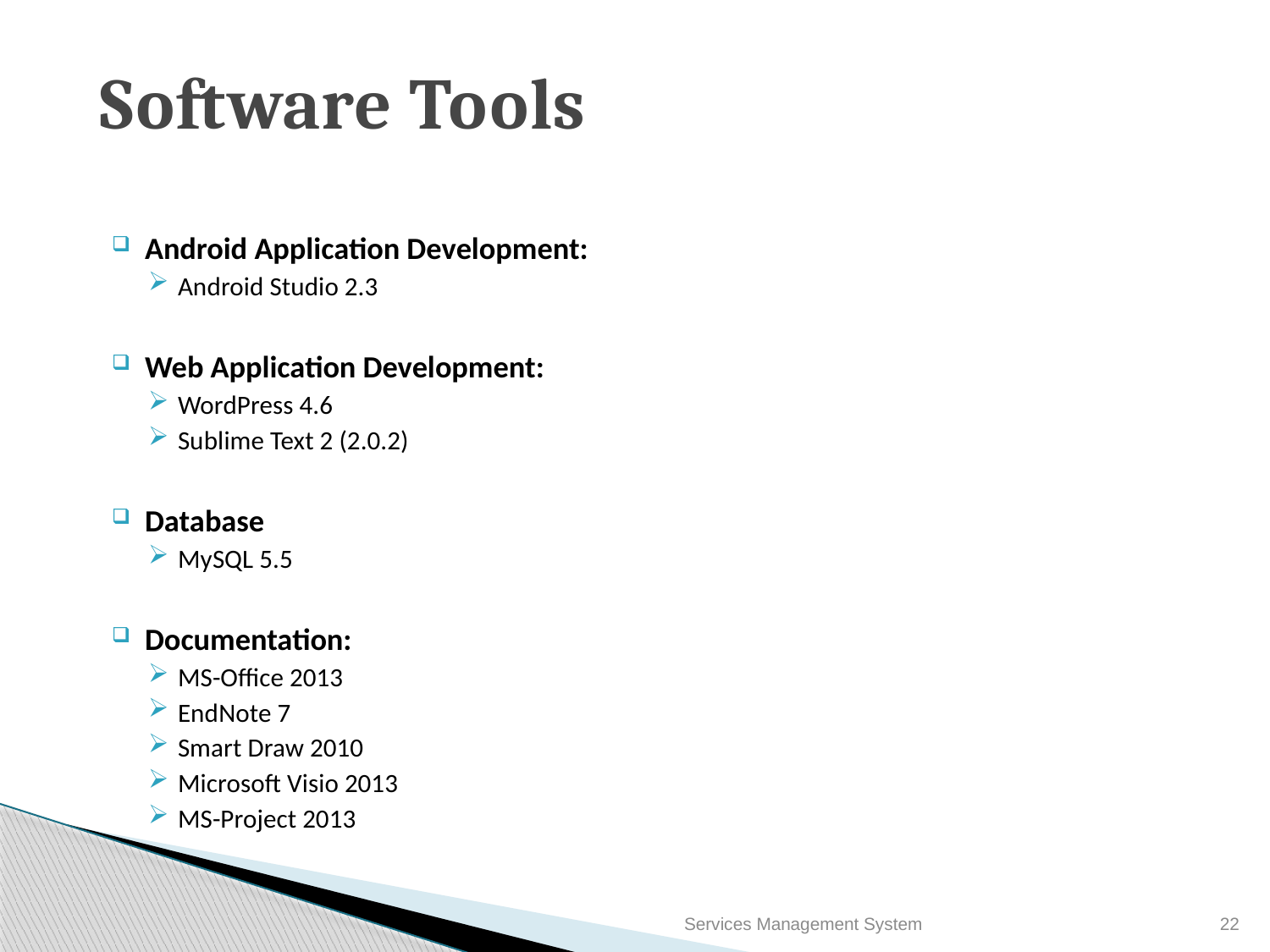

# Software Tools
Android Application Development:
Android Studio 2.3

Web Application Development:
WordPress 4.6
Sublime Text 2 (2.0.2)

Database
MySQL 5.5

Documentation:
MS-Office 2013
EndNote 7
Smart Draw 2010
Microsoft Visio 2013
MS-Project 2013

Services Management System
22